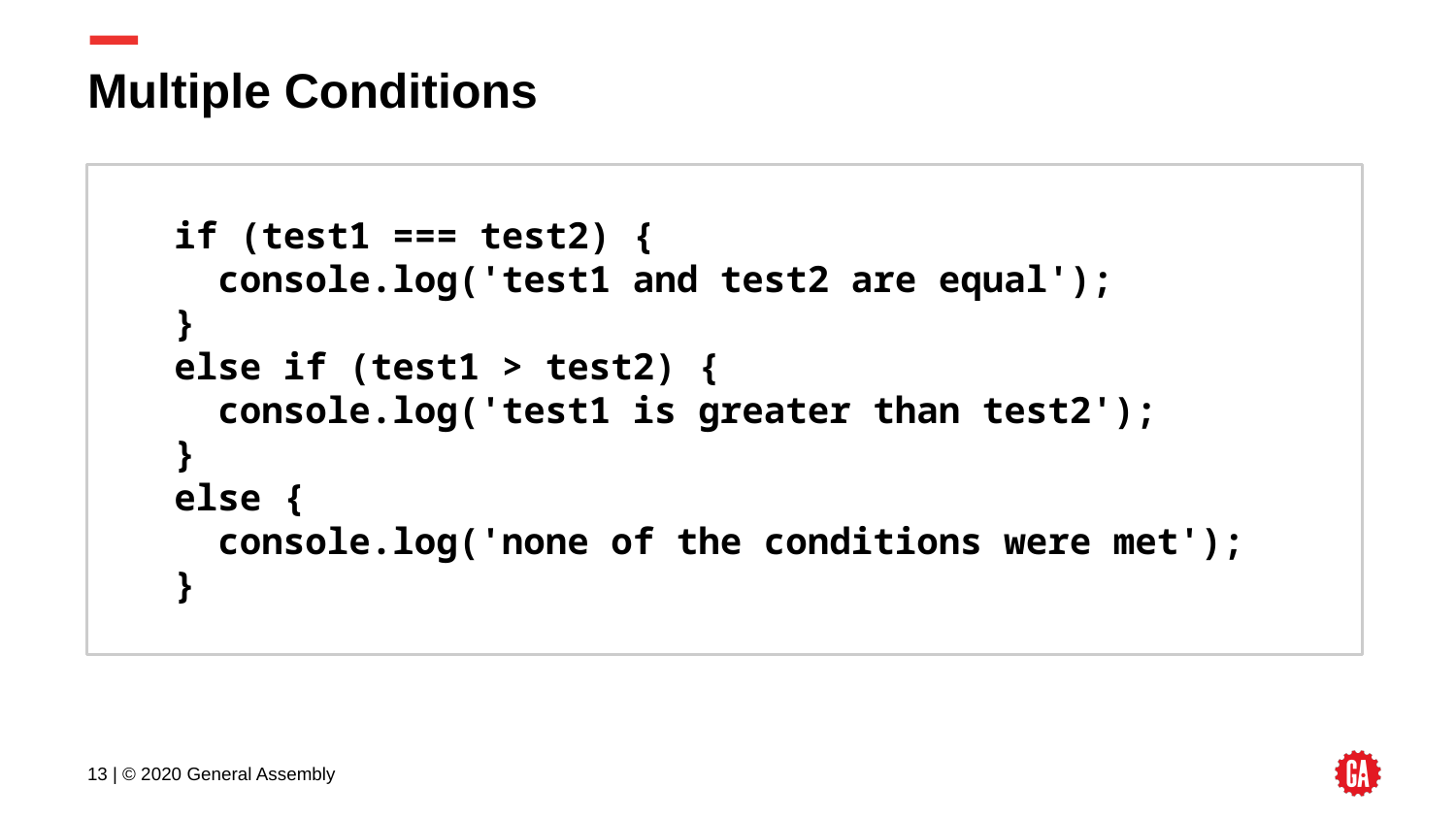

# Multiple Conditions
if (test1 === test2) {
  console.log('test1 and test2 are equal');
}
else if (test1 > test2) {
  console.log('test1 is greater than test2');
}
else {
  console.log('none of the conditions were met');
}
13 | © 2020 General Assembly